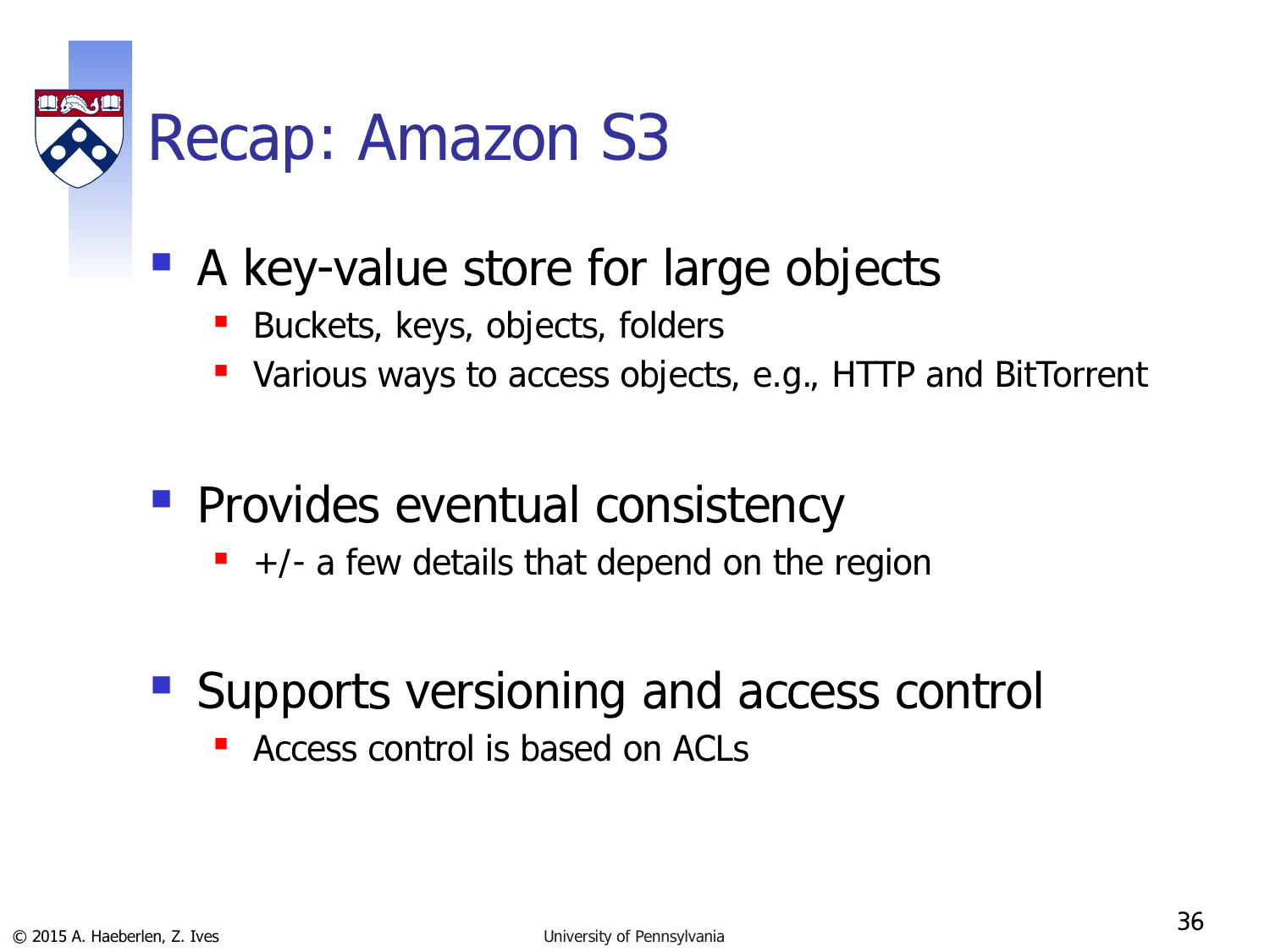

# Recap: Amazon S3
A key-value store for large objects
Buckets, keys, objects, folders
Various ways to access objects, e.g., HTTP and BitTorrent

Provides eventual consistency
+/- a few details that depend on the region

Supports versioning and access control
Access control is based on ACLs

36
University of Pennsylvania